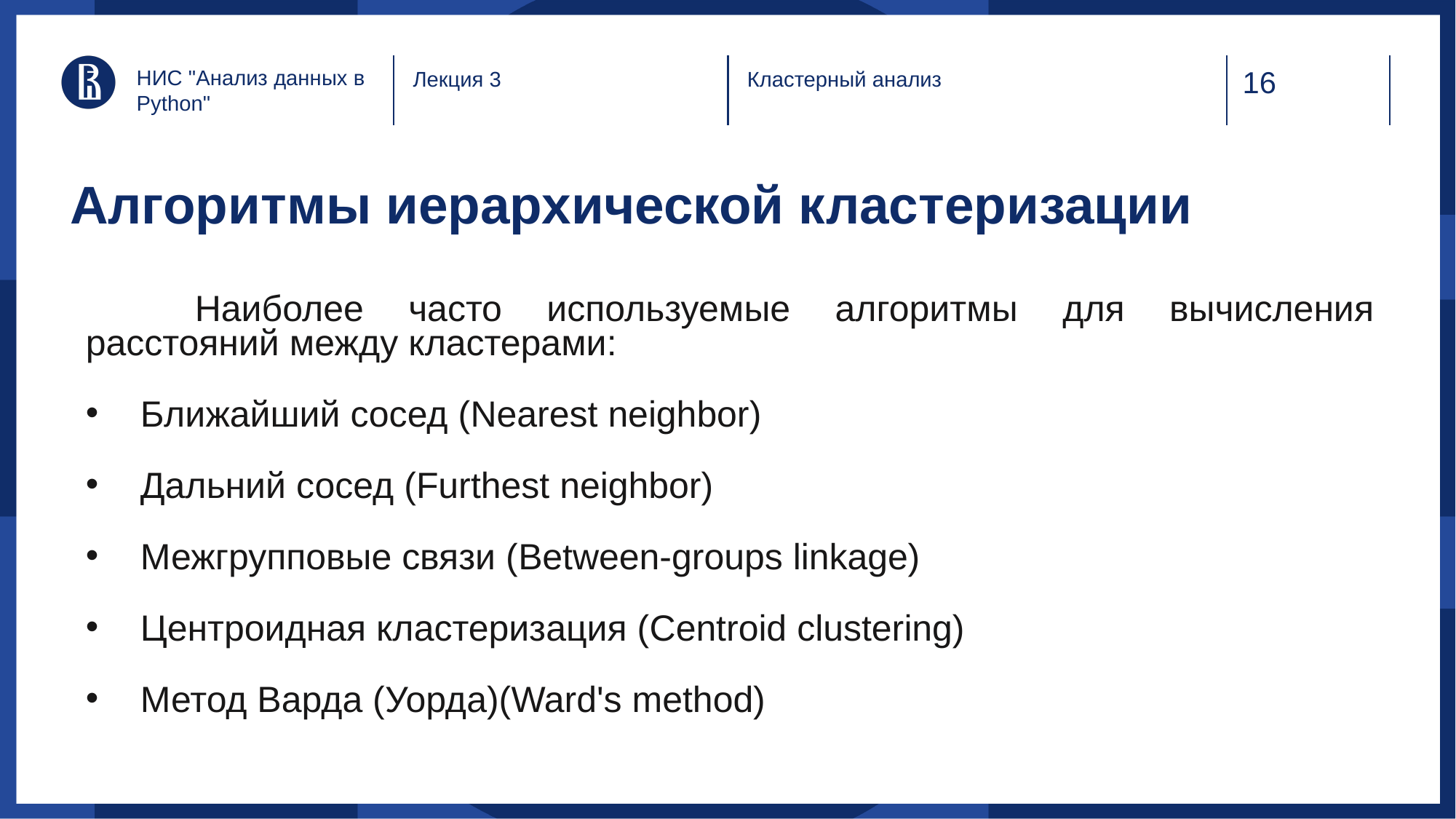

НИС "Анализ данных в Python"
Лекция 3
Кластерный анализ
# Алгоритмы иерархической кластеризации
	Наиболее часто используемые алгоритмы для вычисления расстояний между кластерами:
Ближайший сосед (Nearest neighbor)
Дальний сосед (Furthest neighbor)
Межгрупповые связи (Between-groups linkage)
Центроидная кластеризация (Centroid clustering)
Метод Варда (Уорда)(Ward's method)